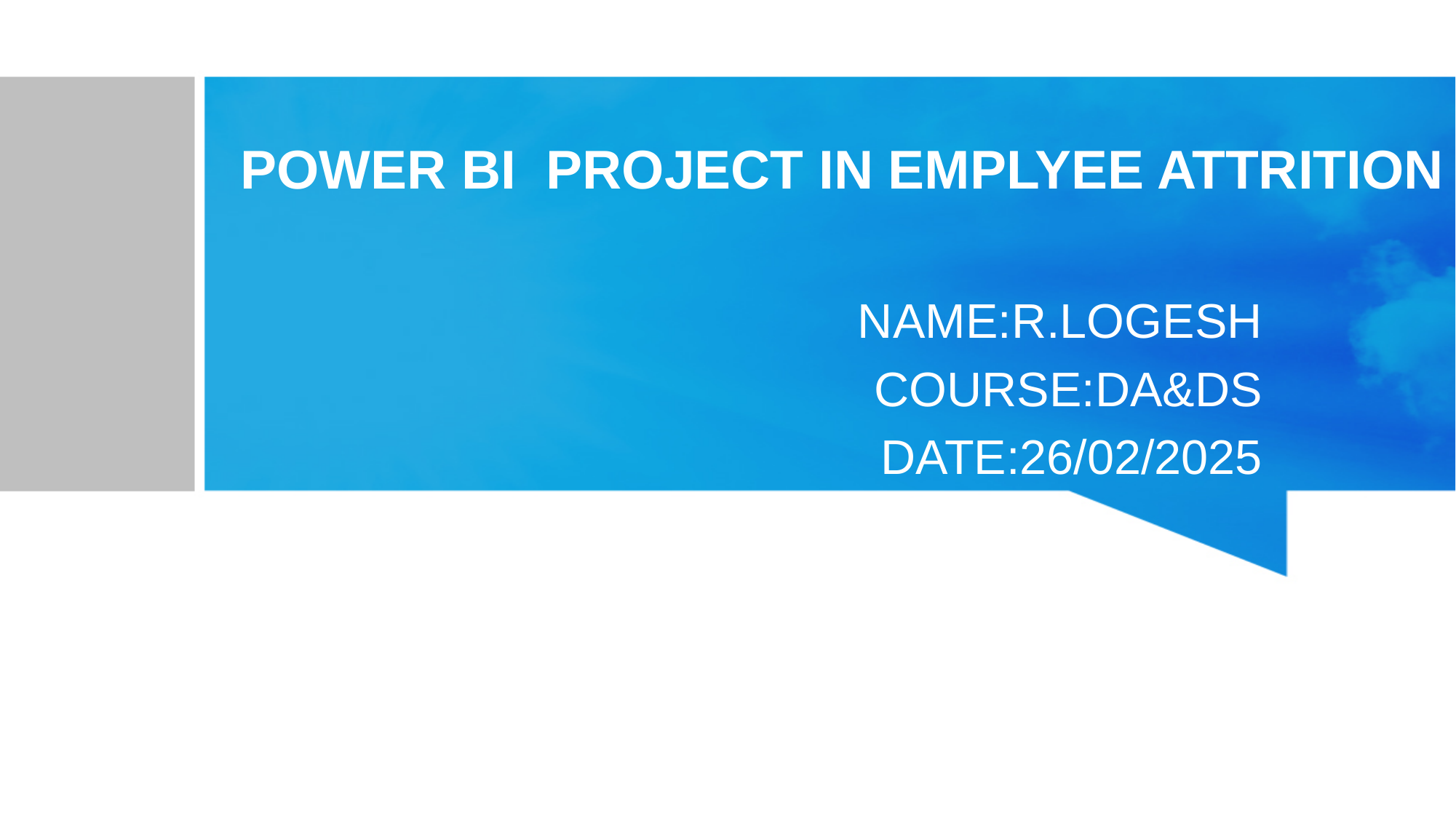

# POWER BI  PROJECT IN EMPLYEE ATTRITION
NAME:R.LOGESH
COURSE:DA&DS
DATE:26/02/2025